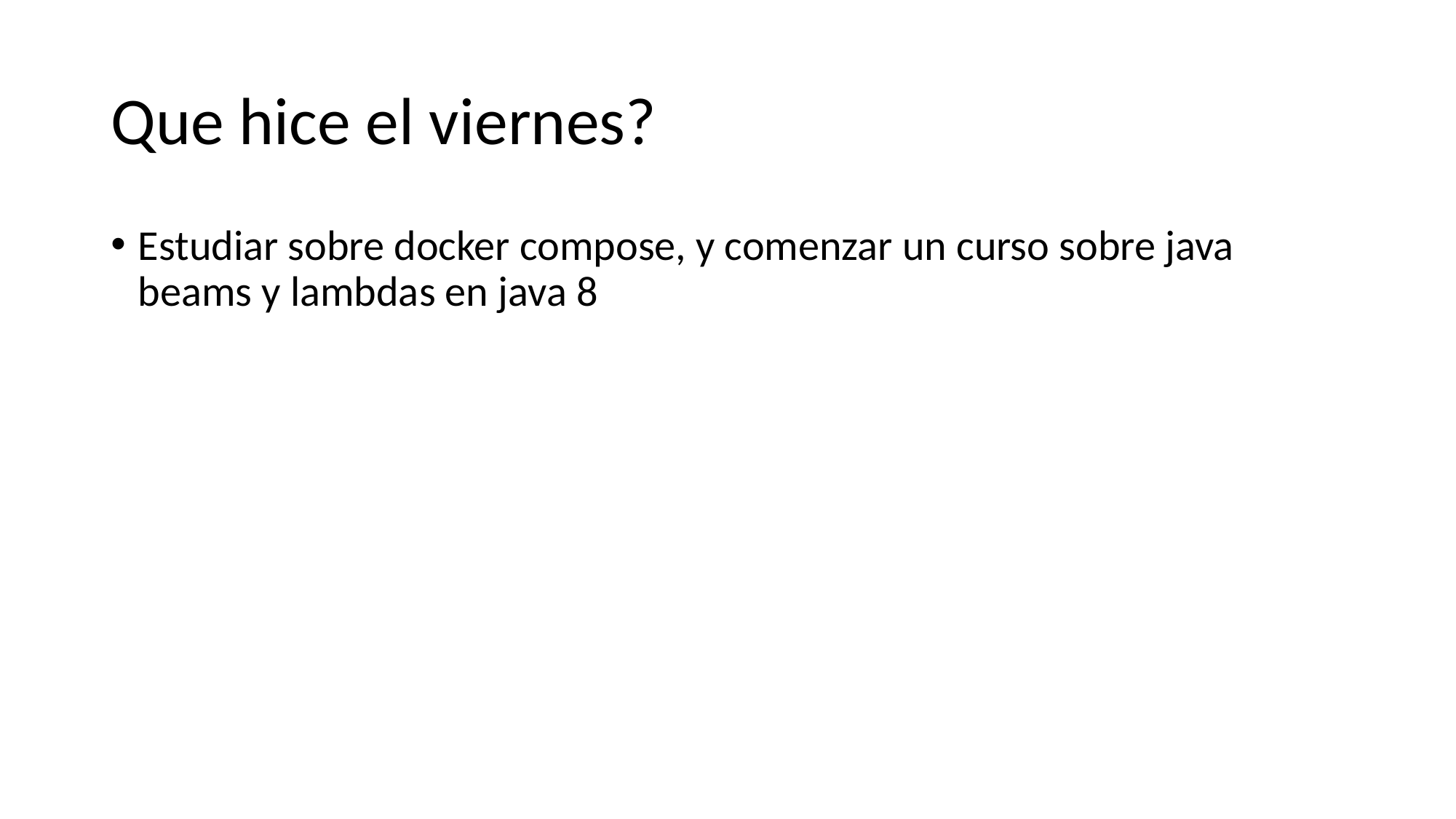

# Que hice el viernes?
Estudiar sobre docker compose, y comenzar un curso sobre java beams y lambdas en java 8